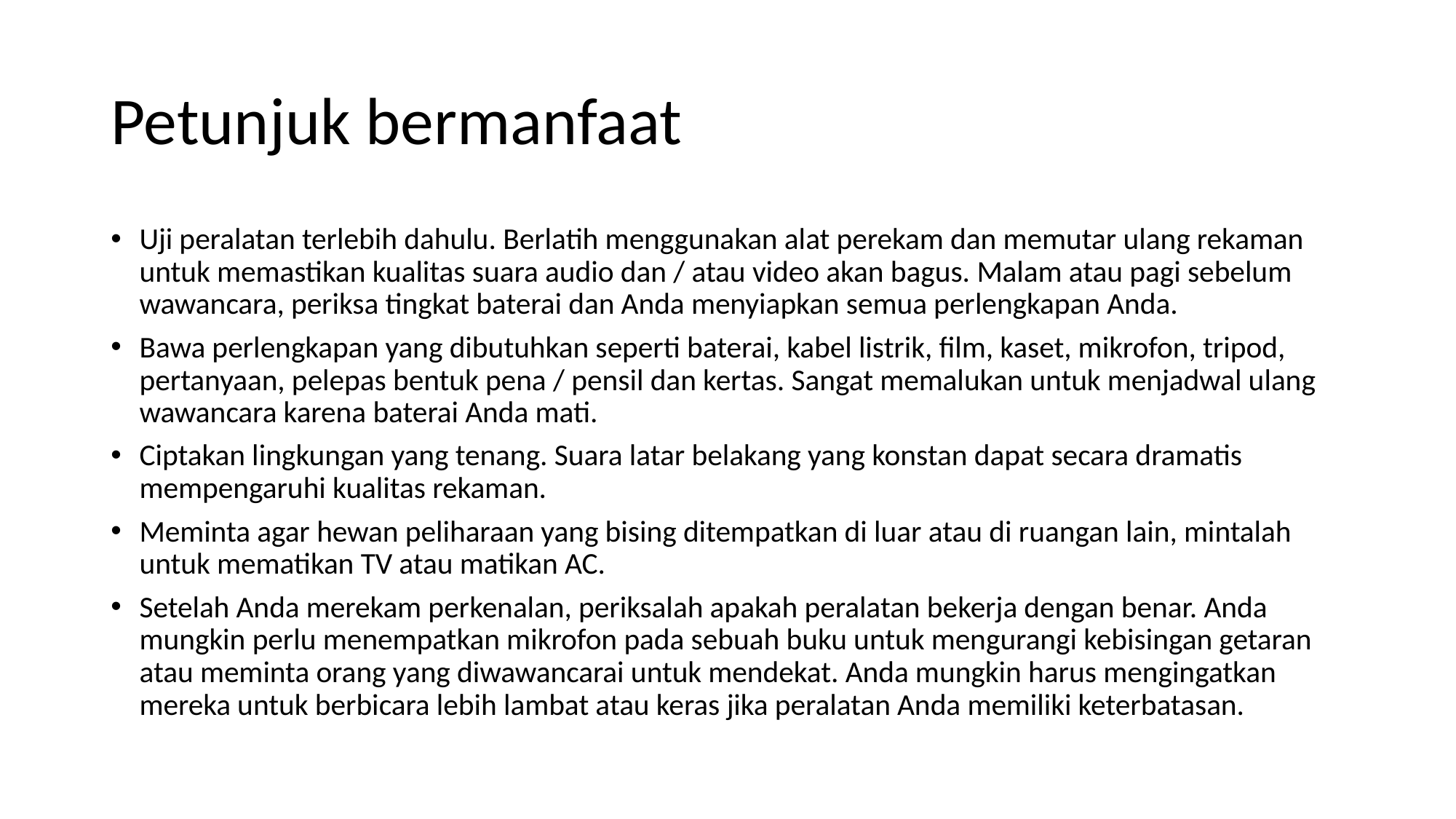

# Petunjuk bermanfaat
Uji peralatan terlebih dahulu. Berlatih menggunakan alat perekam dan memutar ulang rekaman untuk memastikan kualitas suara audio dan / atau video akan bagus. Malam atau pagi sebelum wawancara, periksa tingkat baterai dan Anda menyiapkan semua perlengkapan Anda.
Bawa perlengkapan yang dibutuhkan seperti baterai, kabel listrik, film, kaset, mikrofon, tripod, pertanyaan, pelepas bentuk pena / pensil dan kertas. Sangat memalukan untuk menjadwal ulang wawancara karena baterai Anda mati.
Ciptakan lingkungan yang tenang. Suara latar belakang yang konstan dapat secara dramatis mempengaruhi kualitas rekaman.
Meminta agar hewan peliharaan yang bising ditempatkan di luar atau di ruangan lain, mintalah untuk mematikan TV atau matikan AC.
Setelah Anda merekam perkenalan, periksalah apakah peralatan bekerja dengan benar. Anda mungkin perlu menempatkan mikrofon pada sebuah buku untuk mengurangi kebisingan getaran atau meminta orang yang diwawancarai untuk mendekat. Anda mungkin harus mengingatkan mereka untuk berbicara lebih lambat atau keras jika peralatan Anda memiliki keterbatasan.